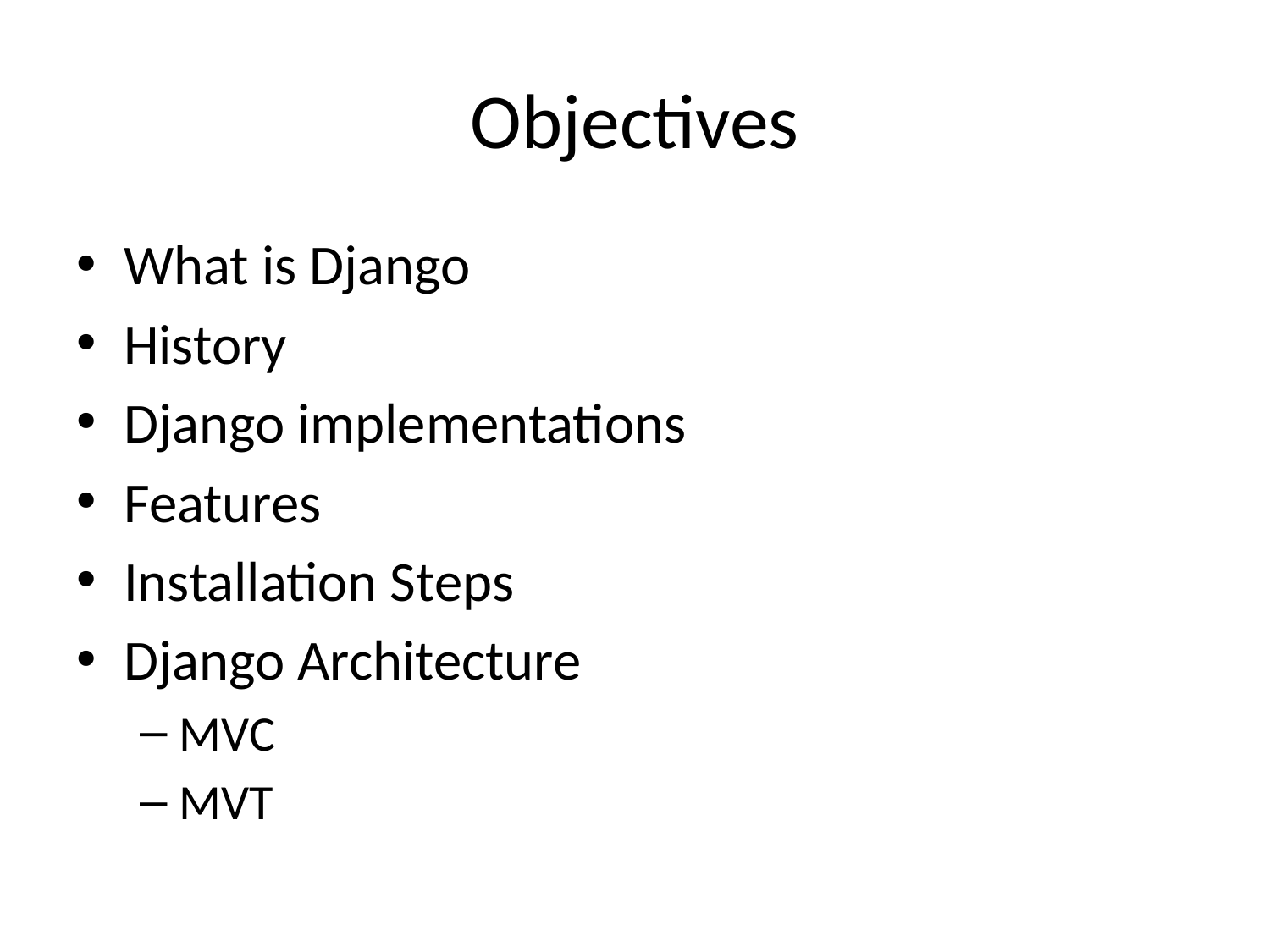

# Objectives
What is Django
History
Django implementations
Features
Installation Steps
Django Architecture
MVC
MVT